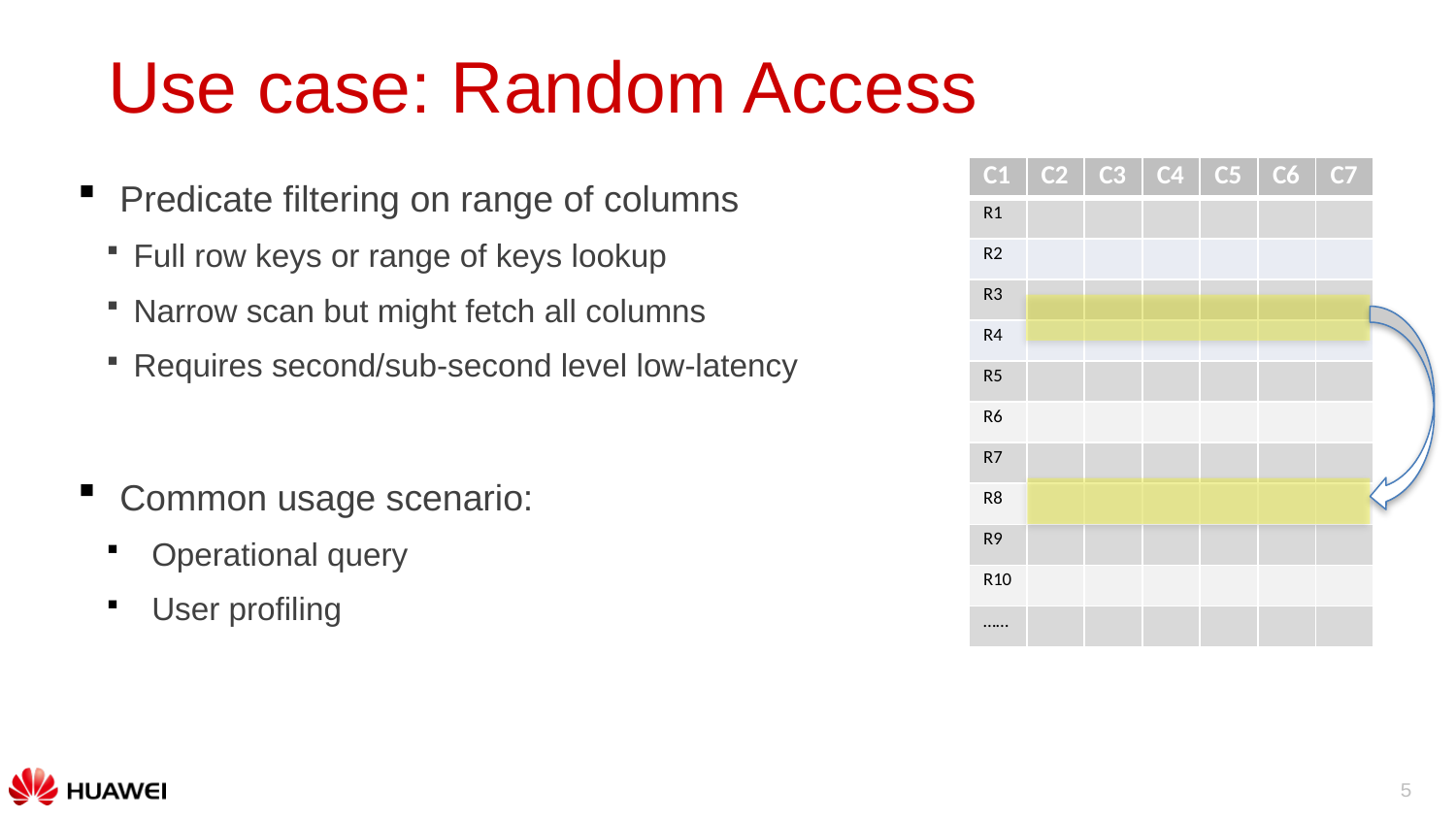

# Use case: Random Access
Predicate filtering on range of columns
Full row keys or range of keys lookup
Narrow scan but might fetch all columns
Requires second/sub-second level low-latency

Common usage scenario:
  Operational query
  User profiling

| C1 | C2 | C3 | C4 | C5 | C6 | C7 |
| --- | --- | --- | --- | --- | --- | --- |
| R1 |  |  |  |  |  |  |
| R2 |  |  |  |  |  |  |
| R3 |  |  |  |  |  |  |
| R4 |  |  |  |  |  |  |
| R5 |  |  |  |  |  |  |
| R6 |  |  |  |  |  |  |
| R7 |  |  |  |  |  |  |
| R8 |  |  |  |  |  |  |
| R9 |  |  |  |  |  |  |
| R10 |  |  |  |  |  |  |
| …… |  |  |  |  |  |  |